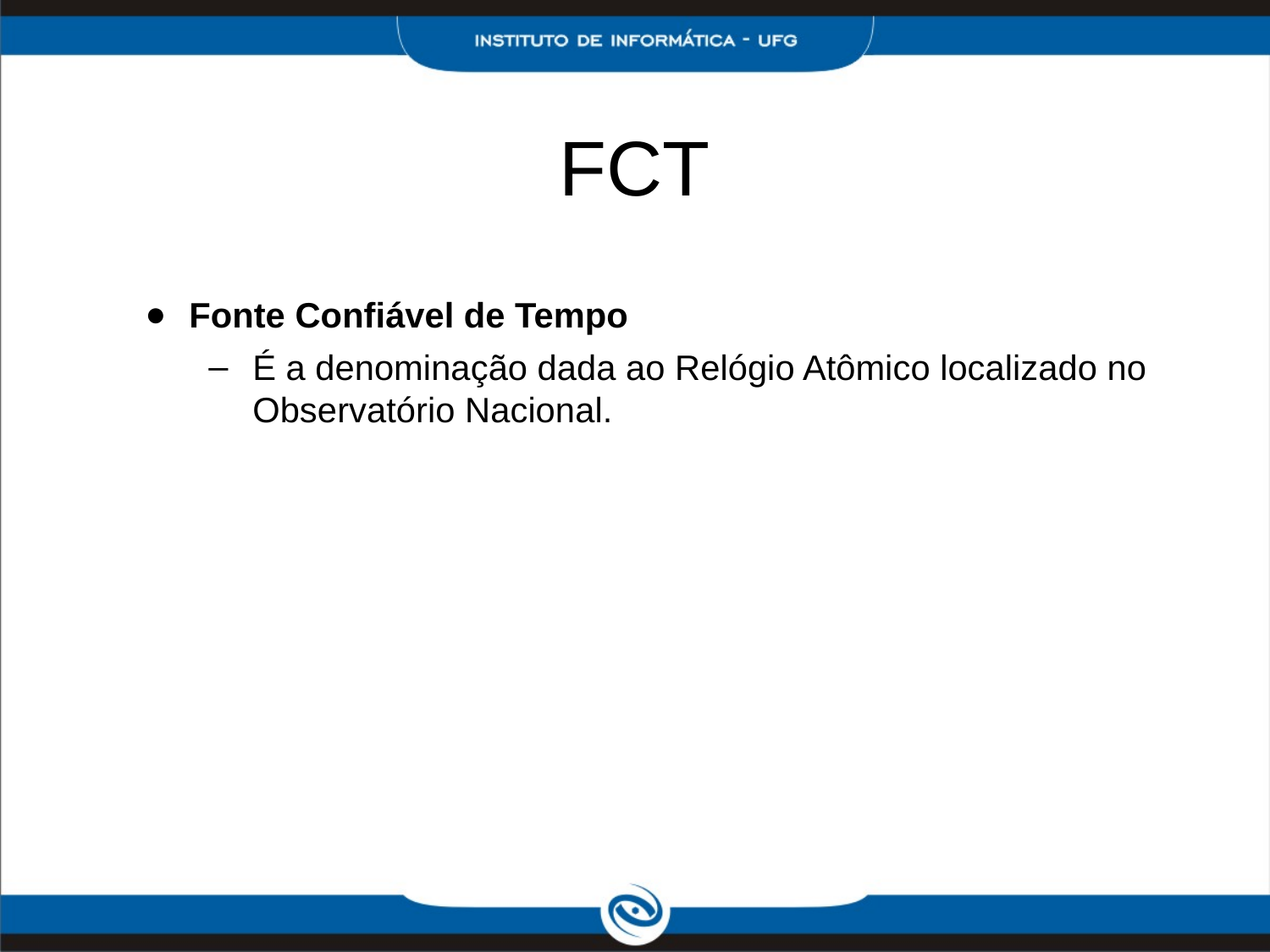

FCT
Fonte Confiável de Tempo
É a denominação dada ao Relógio Atômico localizado no Observatório Nacional.